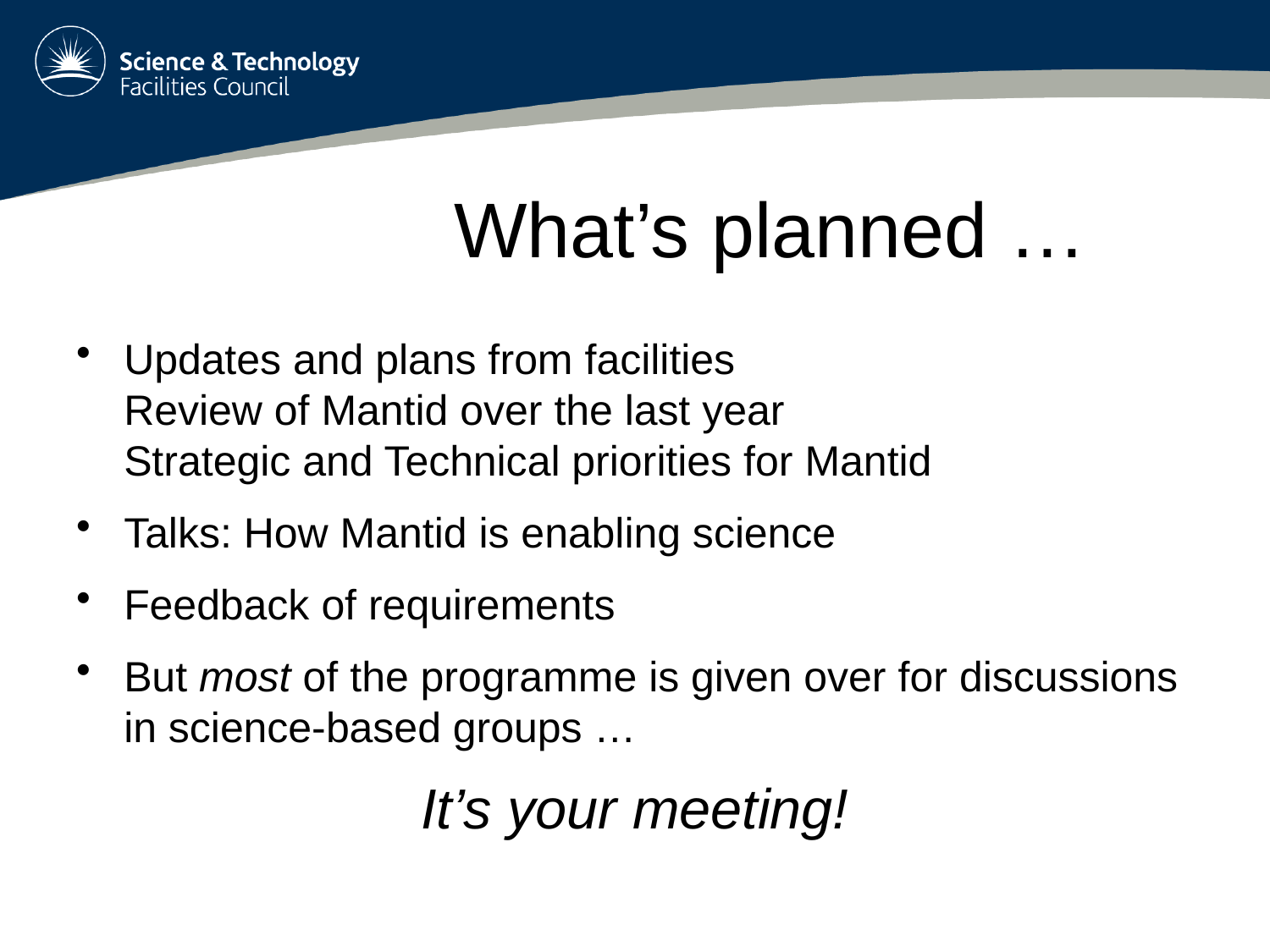

# What’s planned …
Updates and plans from facilities
Review of Mantid over the last year
Strategic and Technical priorities for Mantid
Talks: How Mantid is enabling science
Feedback of requirements
But most of the programme is given over for discussions in science-based groups …
It’s your meeting!